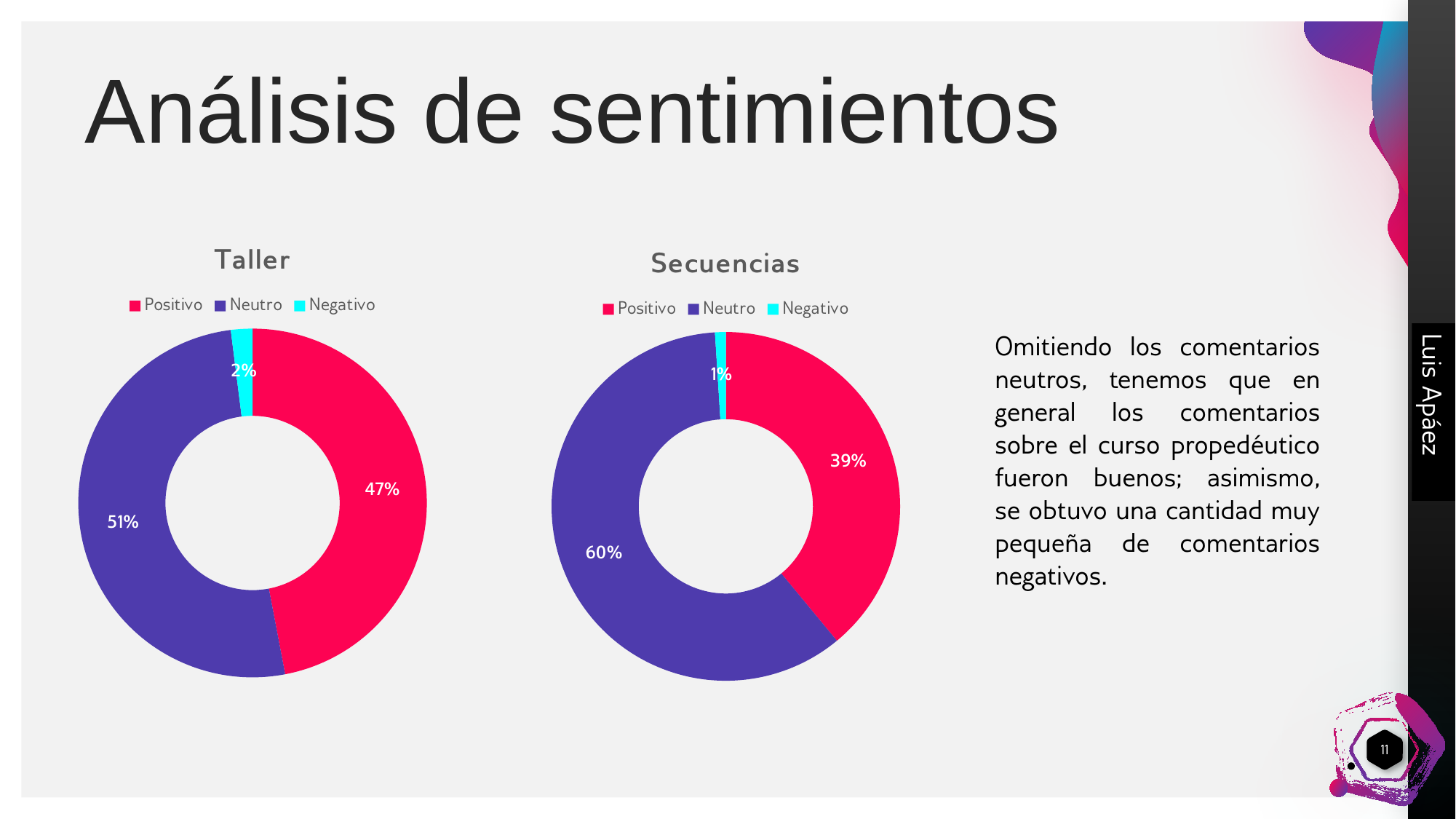

Análisis de sentimientos

### Chart: Taller

| Category | Ventas |
|---|---|
| Positivo | 47.0 |
| Neutro | 51.0 |
| Negativo | 2.0 |

### Chart: Secuencias

| Category | Ventas |
|---|---|
| Positivo | 39.0 |
| Neutro | 60.0 |
| Negativo | 1.0 |
Omitiendo los comentarios neutros, tenemos que en general los comentarios sobre el curso propedéutico fueron buenos; asimismo, se obtuvo una cantidad muy pequeña de comentarios negativos.
Luis Apáez
11